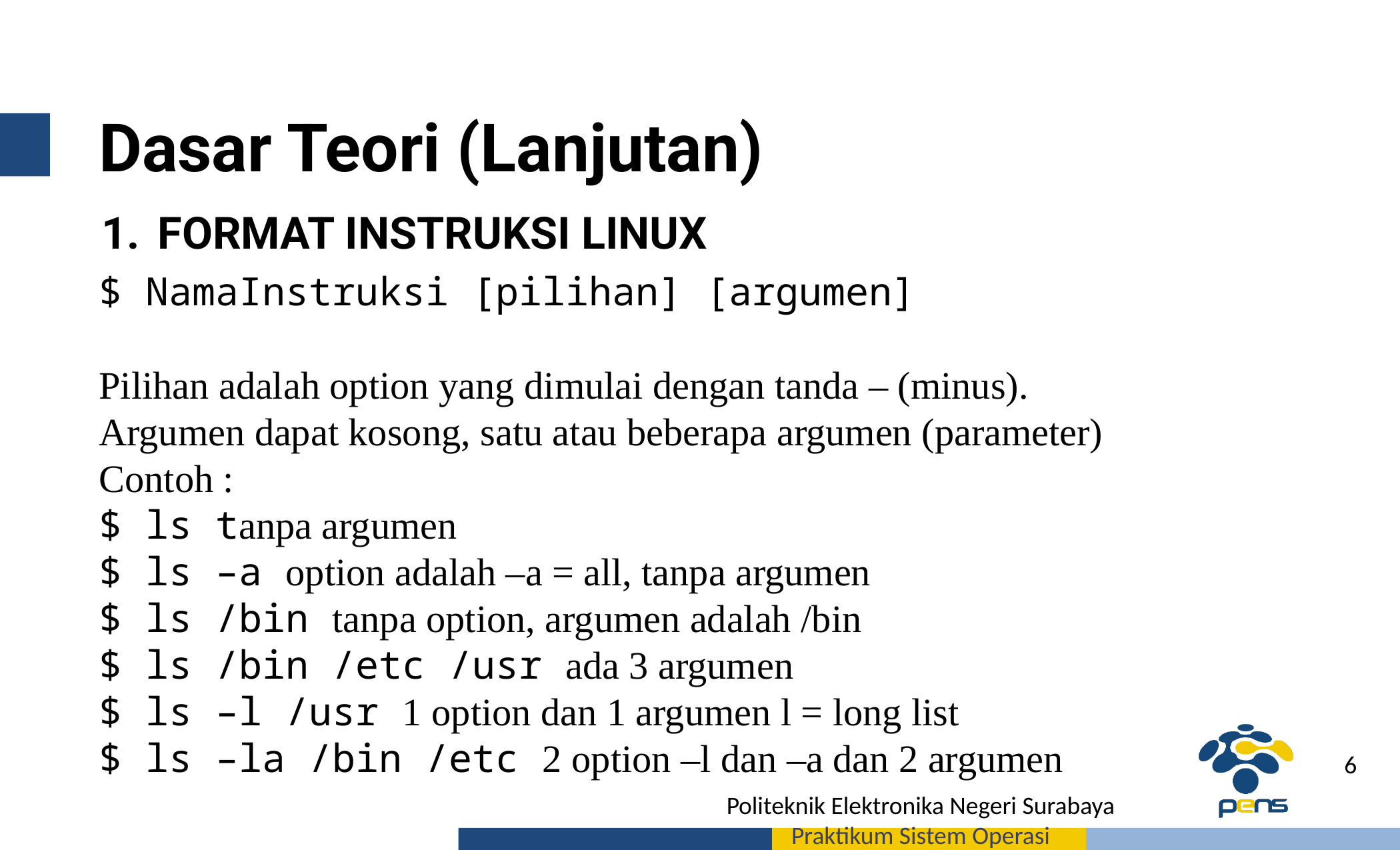

# Dasar Teori (Lanjutan)
FORMAT INSTRUKSI LINUX
$ NamaInstruksi [pilihan] [argumen]

Pilihan adalah option yang dimulai dengan tanda – (minus).
Argumen dapat kosong, satu atau beberapa argumen (parameter)
Contoh :
$ ls tanpa argumen
$ ls –a option adalah –a = all, tanpa argumen
$ ls /bin tanpa option, argumen adalah /bin
$ ls /bin /etc /usr ada 3 argumen
$ ls –l /usr 1 option dan 1 argumen l = long list
$ ls –la /bin /etc 2 option –l dan –a dan 2 argumen

Politeknik Elektronika Negeri Surabaya
Praktikum Sistem Operasi